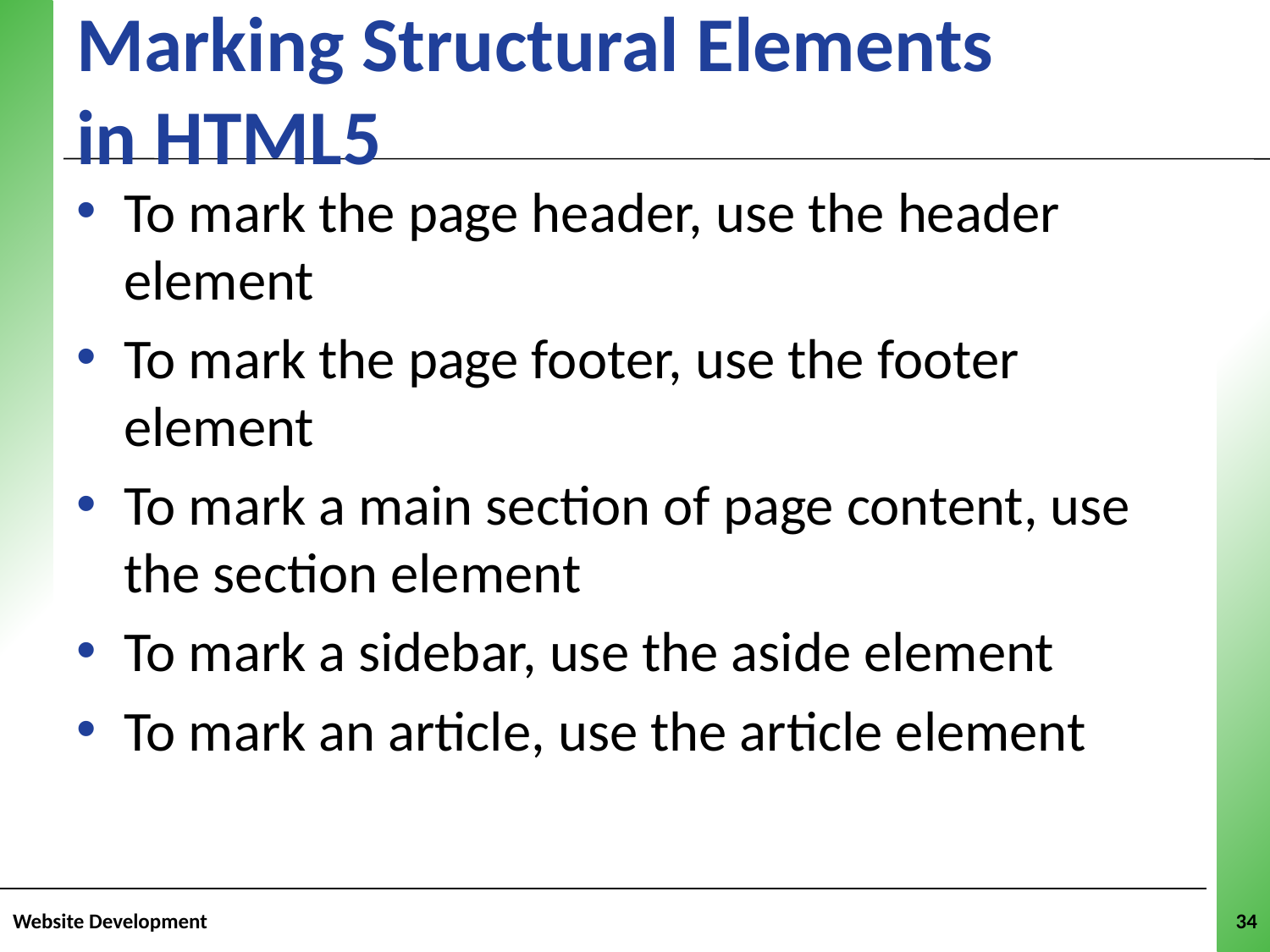

# Marking Structural Elements in HTML5
To mark the page header, use the header element
To mark the page footer, use the footer element
To mark a main section of page content, use the section element
To mark a sidebar, use the aside element
To mark an article, use the article element
Website Development
34